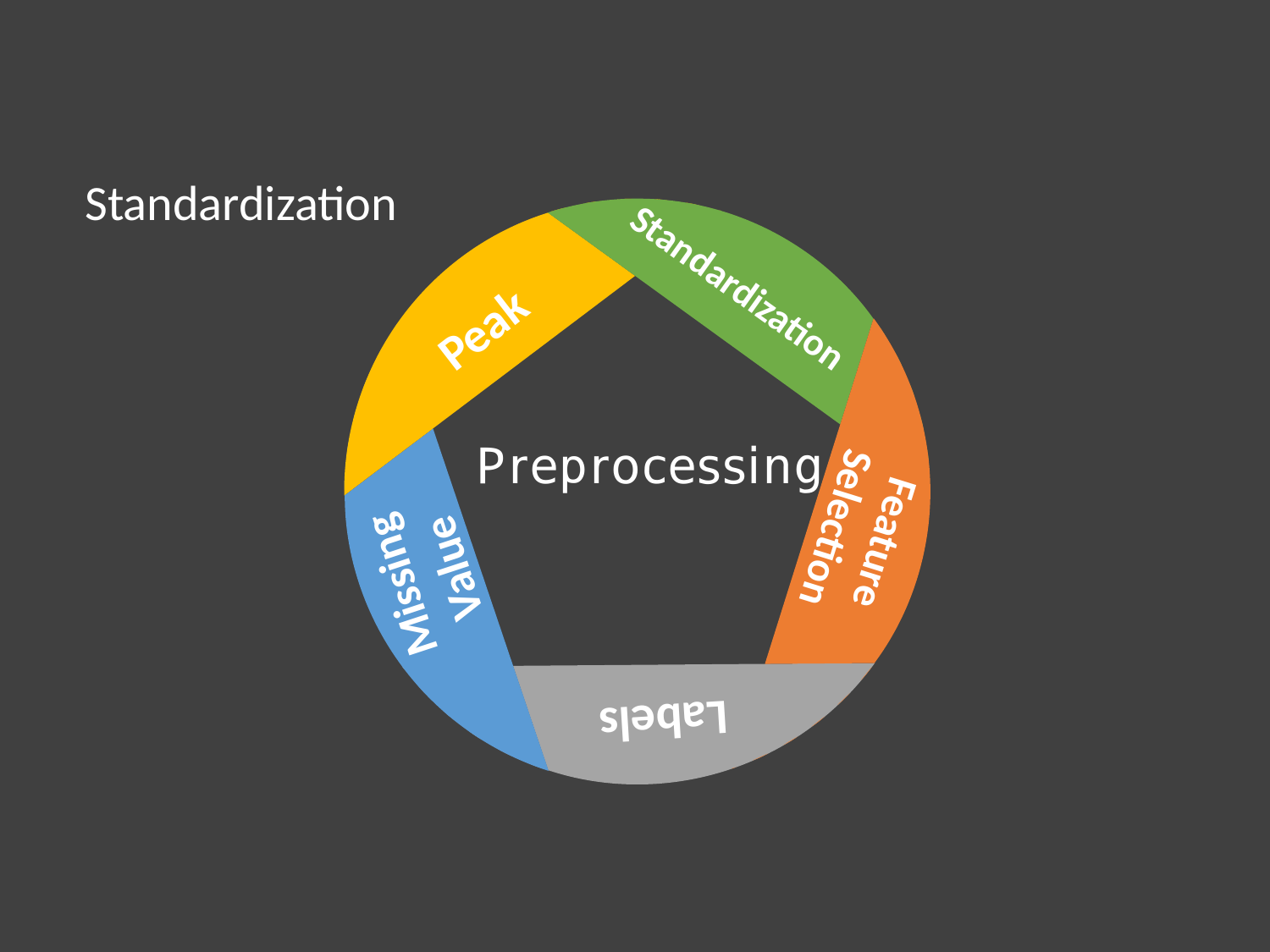

Standardization

Missing Value
Labels

Peak
Feature Selection
Standardization
Preprocessing